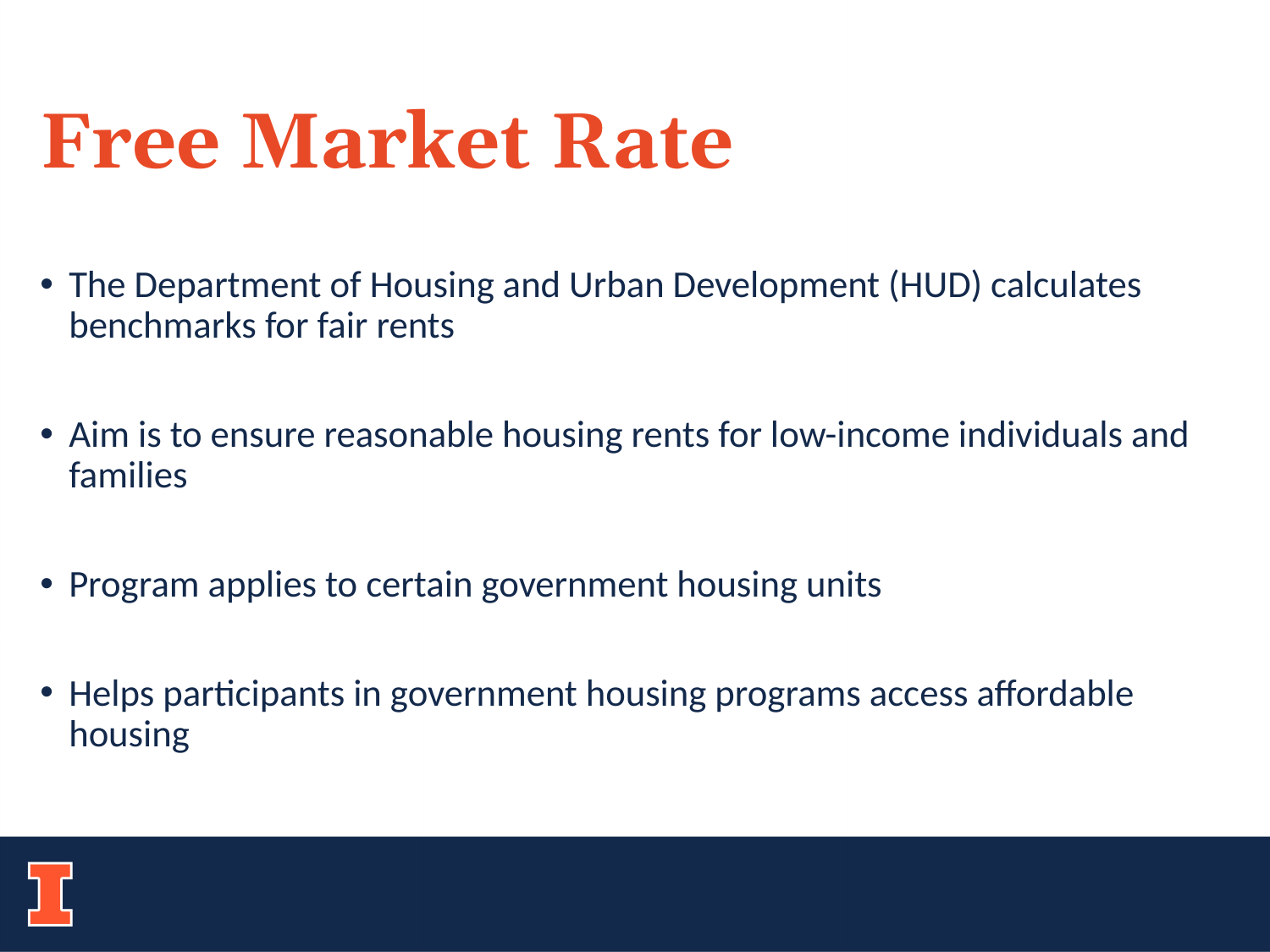

Free Market Rate
The Department of Housing and Urban Development (HUD) calculates benchmarks for fair rents

Aim is to ensure reasonable housing rents for low-income individuals and families

Program applies to certain government housing units

Helps participants in government housing programs access affordable housing